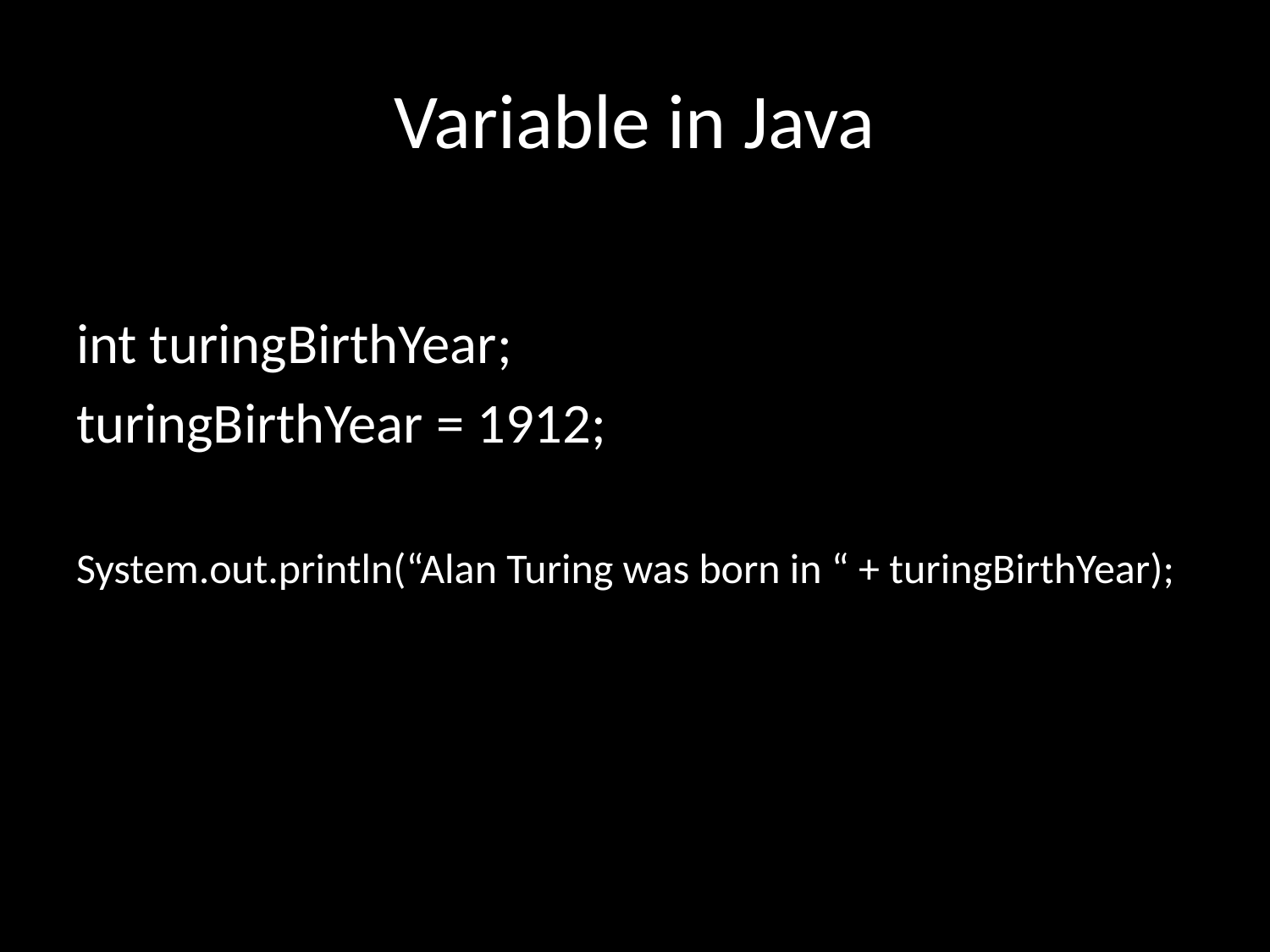

# Variable in Java

int turingBirthYear;
turingBirthYear = 1912;

System.out.println(“Alan Turing was born in “ + turingBirthYear);